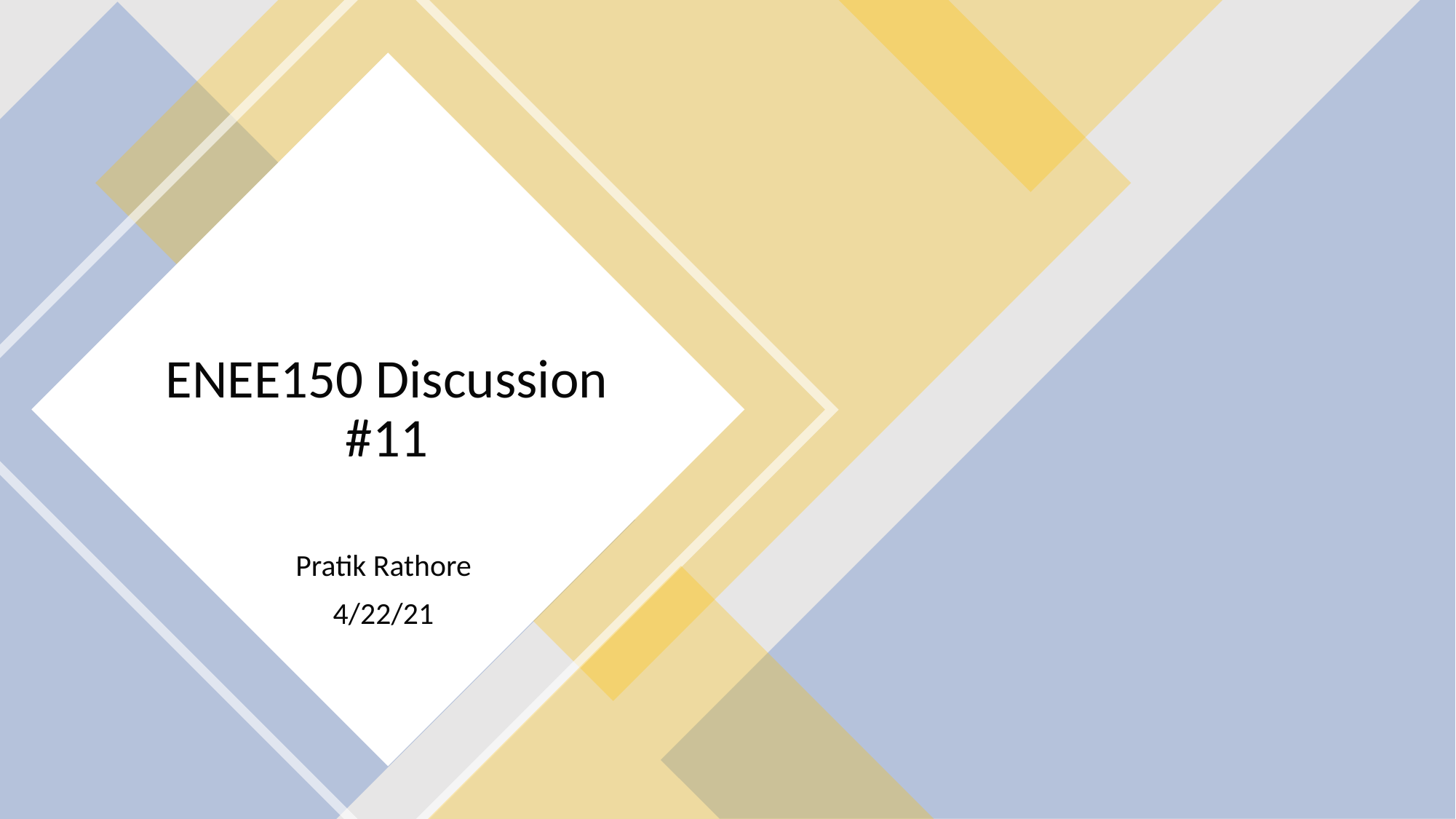

# ENEE150 Discussion #11
Pratik Rathore
4/22/21